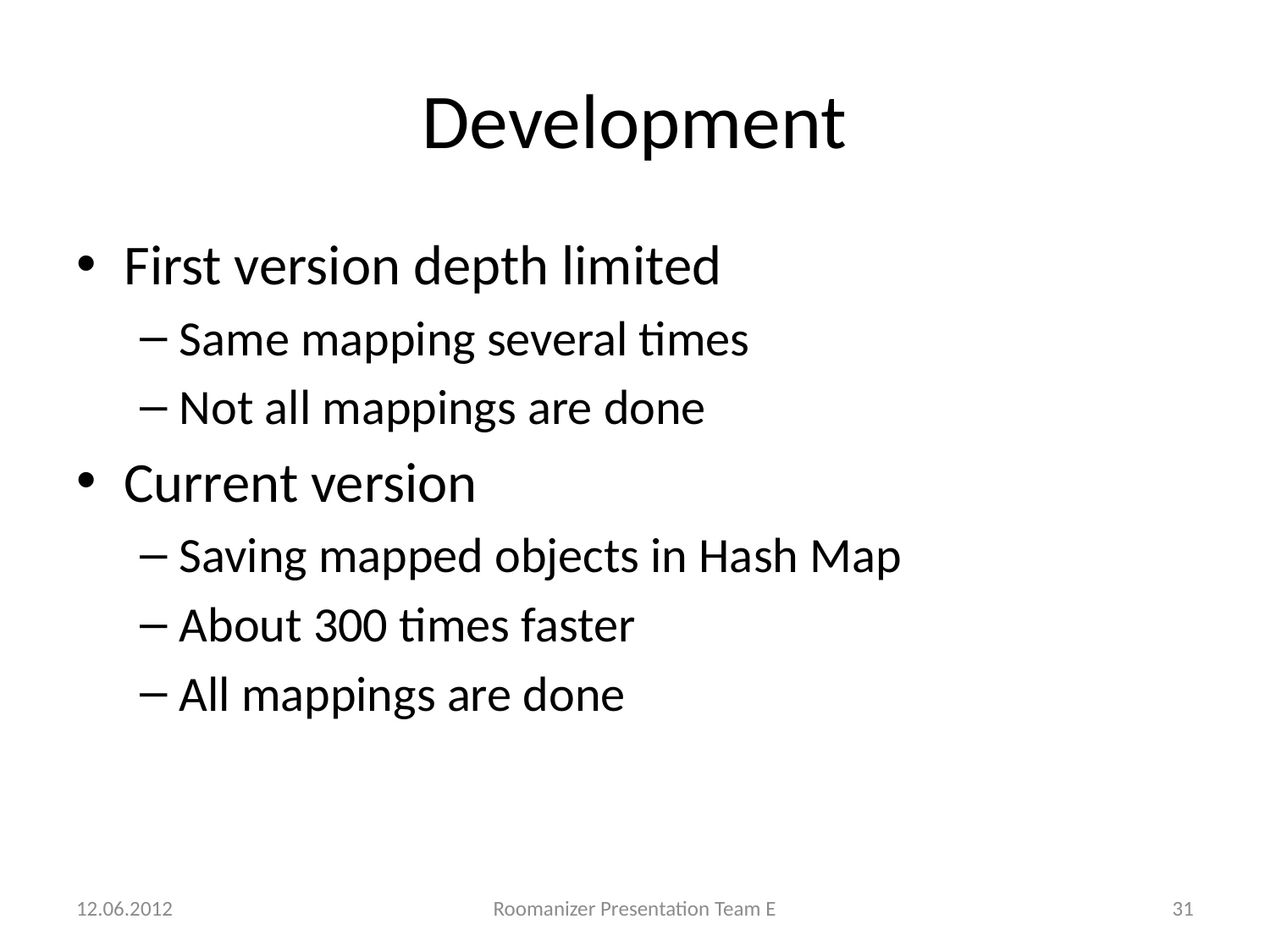

# Development
First version depth limited
Same mapping several times
Not all mappings are done
Current version
Saving mapped objects in Hash Map
About 300 times faster
All mappings are done
12.06.2012
Roomanizer Presentation Team E
31